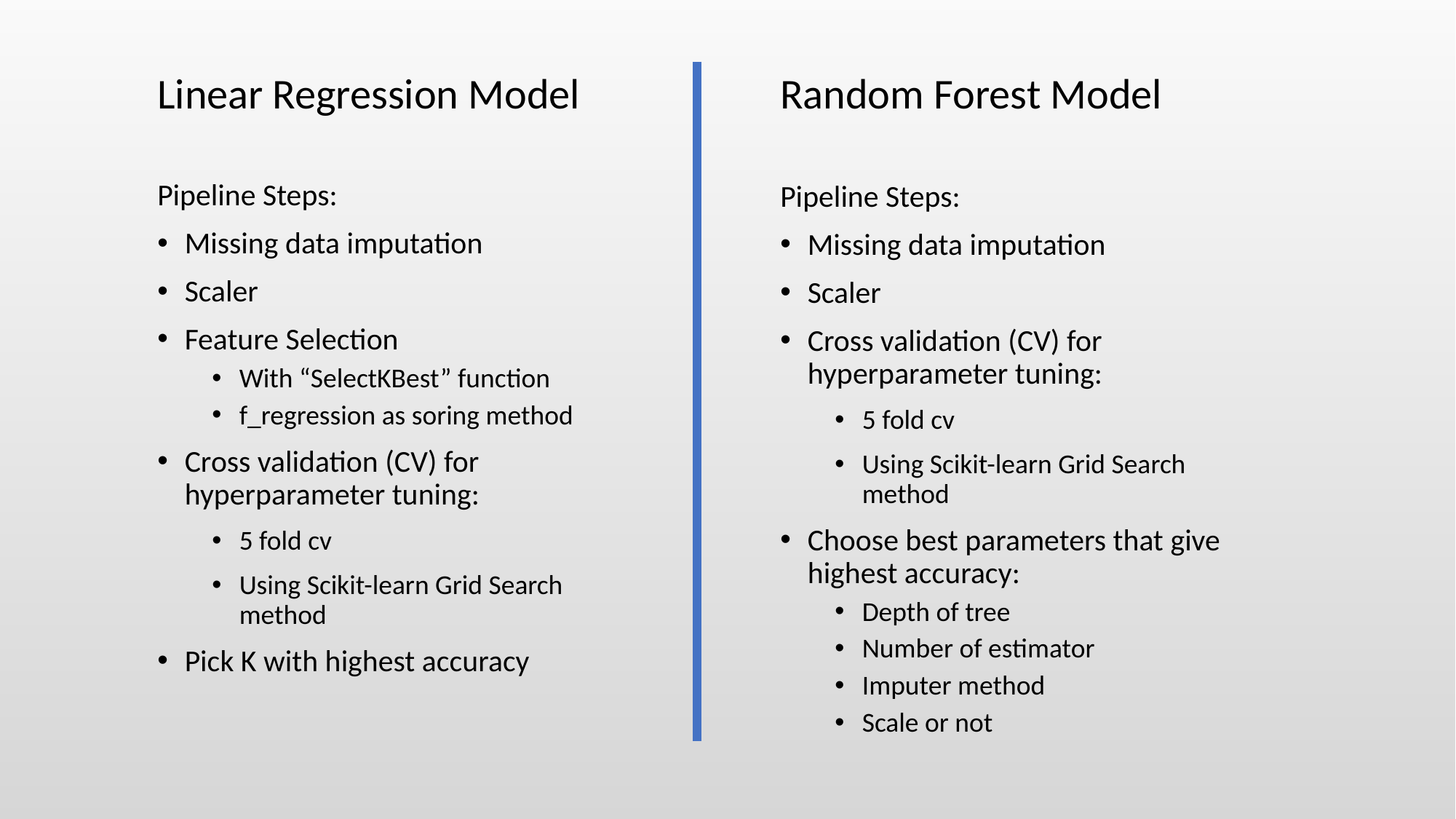

Random Forest Model
# Linear Regression Model
Pipeline Steps:
Missing data imputation
Scaler
Feature Selection
With “SelectKBest” function
f_regression as soring method
Cross validation (CV) for hyperparameter tuning:
5 fold cv
Using Scikit-learn Grid Search method
Pick K with highest accuracy
Pipeline Steps:
Missing data imputation
Scaler
Cross validation (CV) for hyperparameter tuning:
5 fold cv
Using Scikit-learn Grid Search method
Choose best parameters that give highest accuracy:
Depth of tree
Number of estimator
Imputer method
Scale or not